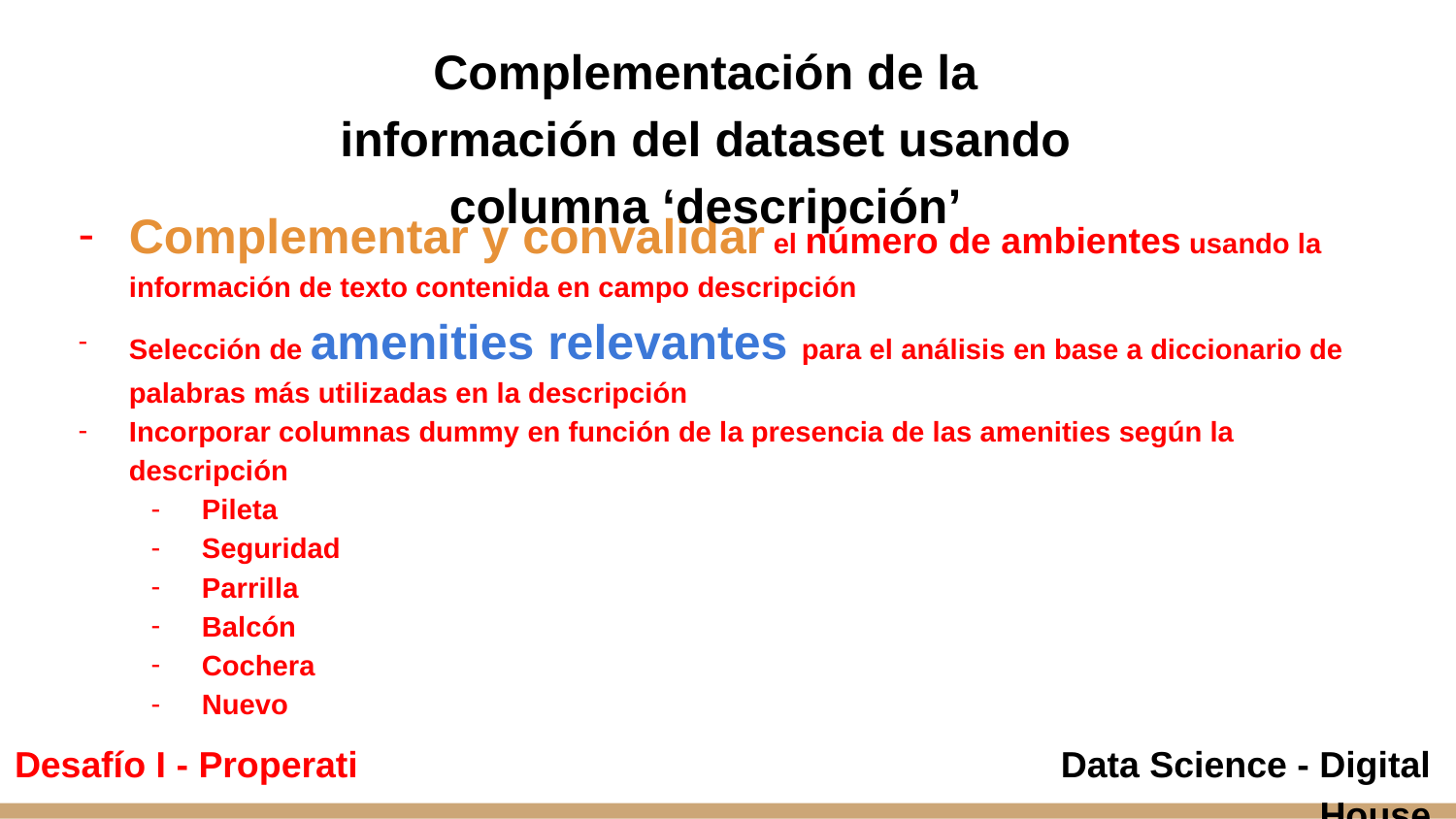

Complementación de la información del dataset usando columna ‘descripción’
Complementar y convalidar el número de ambientes usando la información de texto contenida en campo descripción
Selección de amenities relevantes para el análisis en base a diccionario de palabras más utilizadas en la descripción
Incorporar columnas dummy en función de la presencia de las amenities según la descripción
Pileta
Seguridad
Parrilla
Balcón
Cochera
Nuevo

Desafío I - Properati

Data Science - Digital House